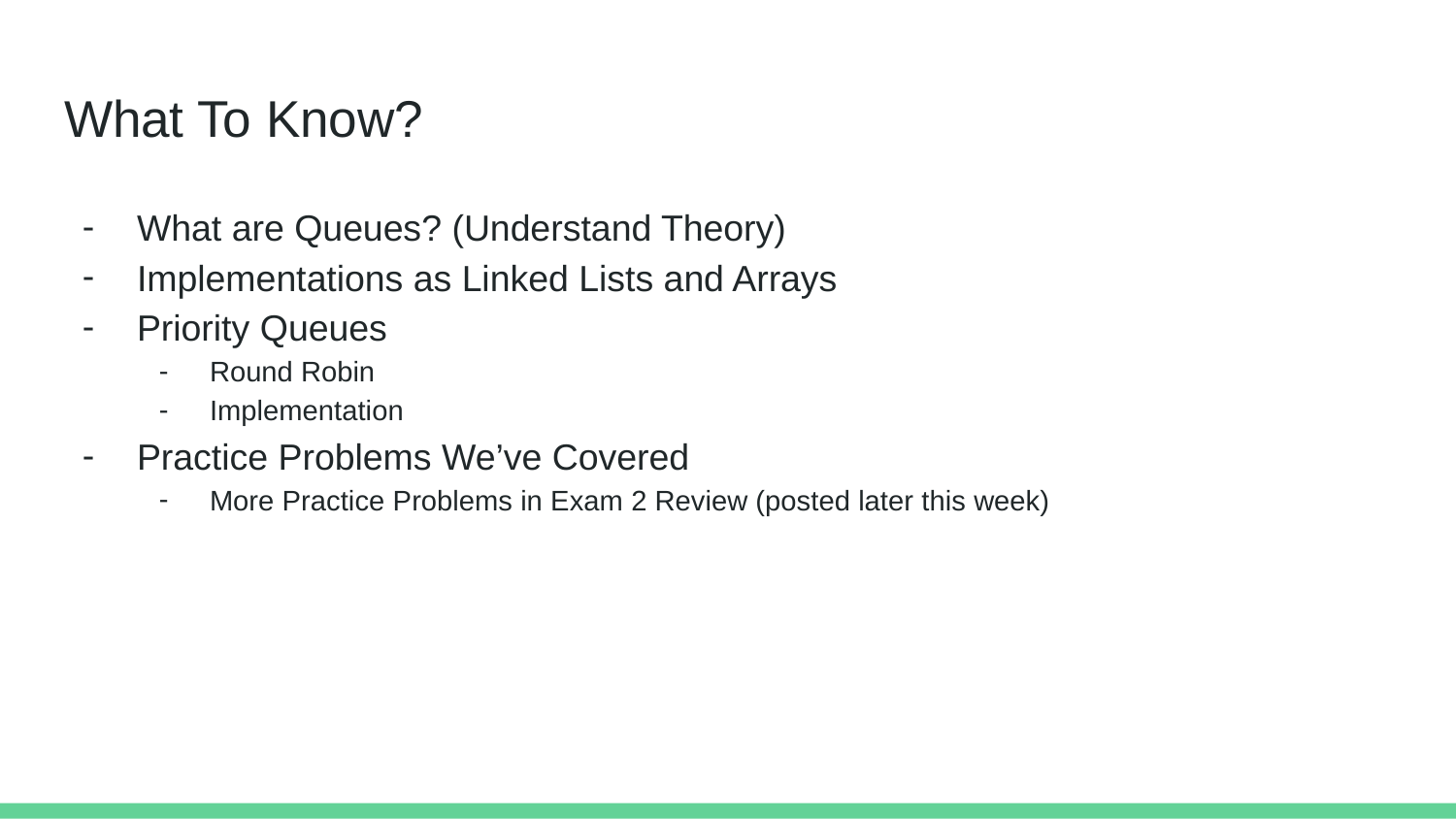

# What To Know?
What are Queues? (Understand Theory)
Implementations as Linked Lists and Arrays
Priority Queues
Round Robin
Implementation
Practice Problems We’ve Covered
More Practice Problems in Exam 2 Review (posted later this week)